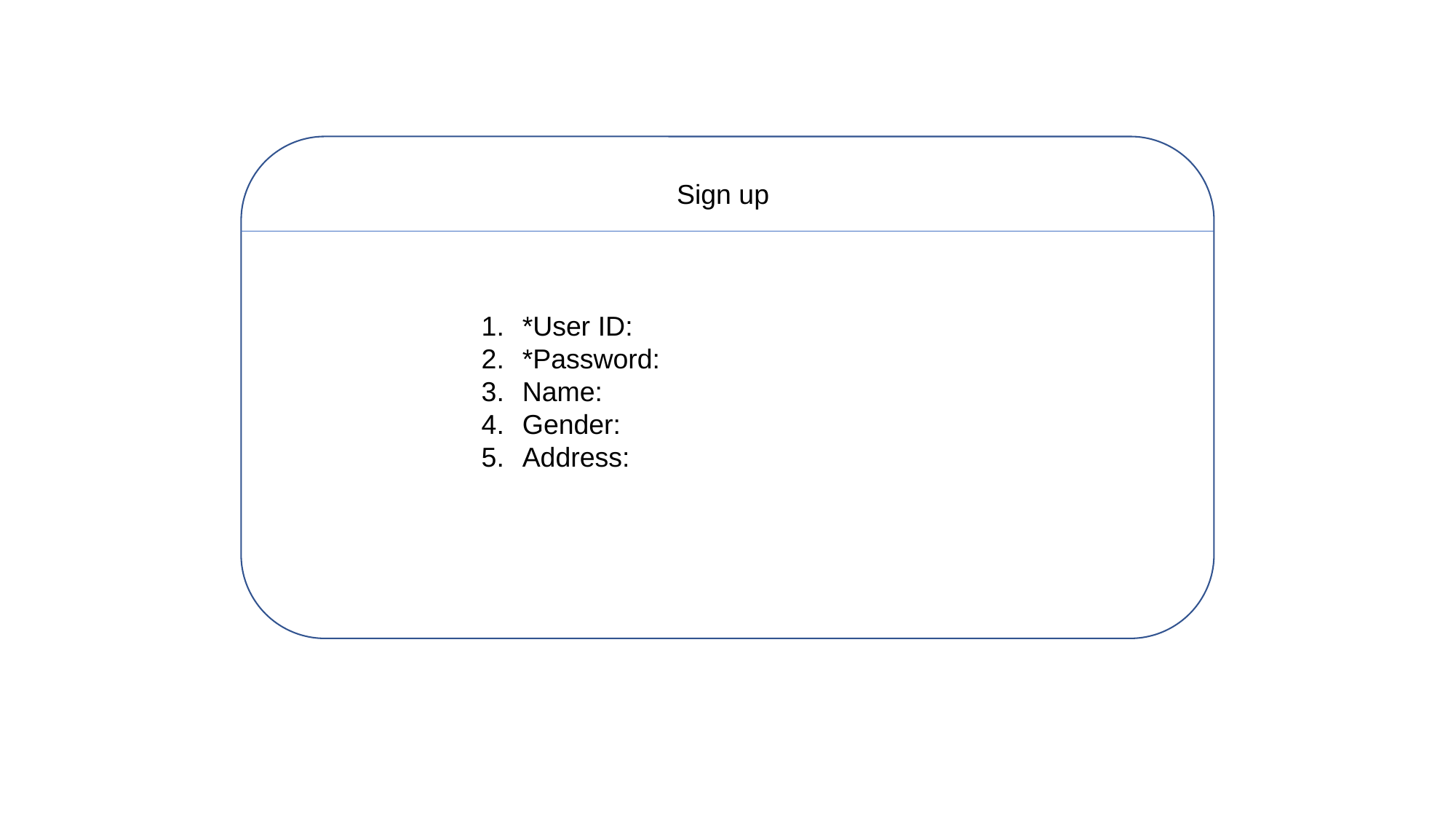

Sign up
*User ID:
*Password:
Name:
Gender:
Address: